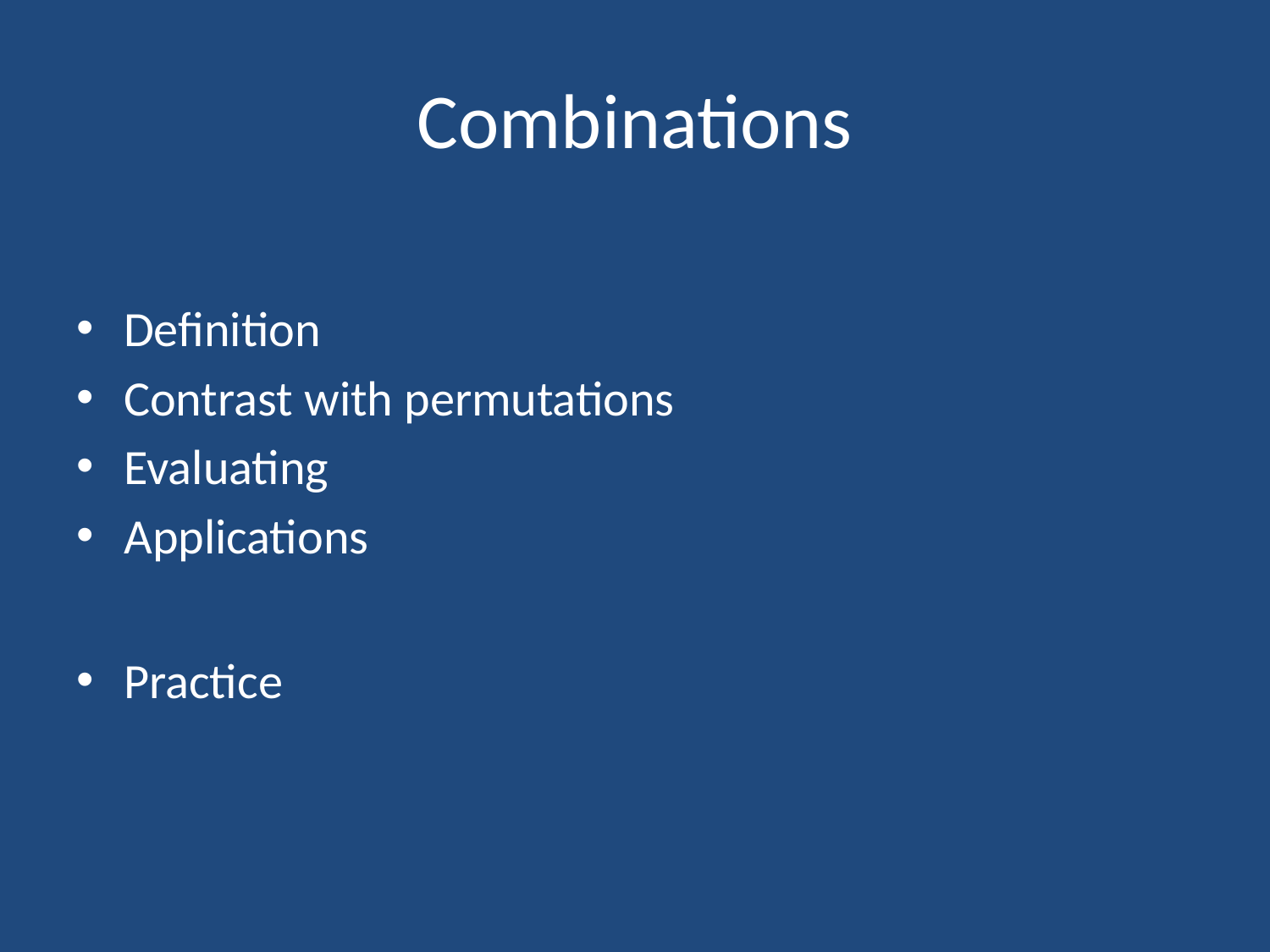

# Combinations

Definition
Contrast with permutations
Evaluating
Applications

Practice